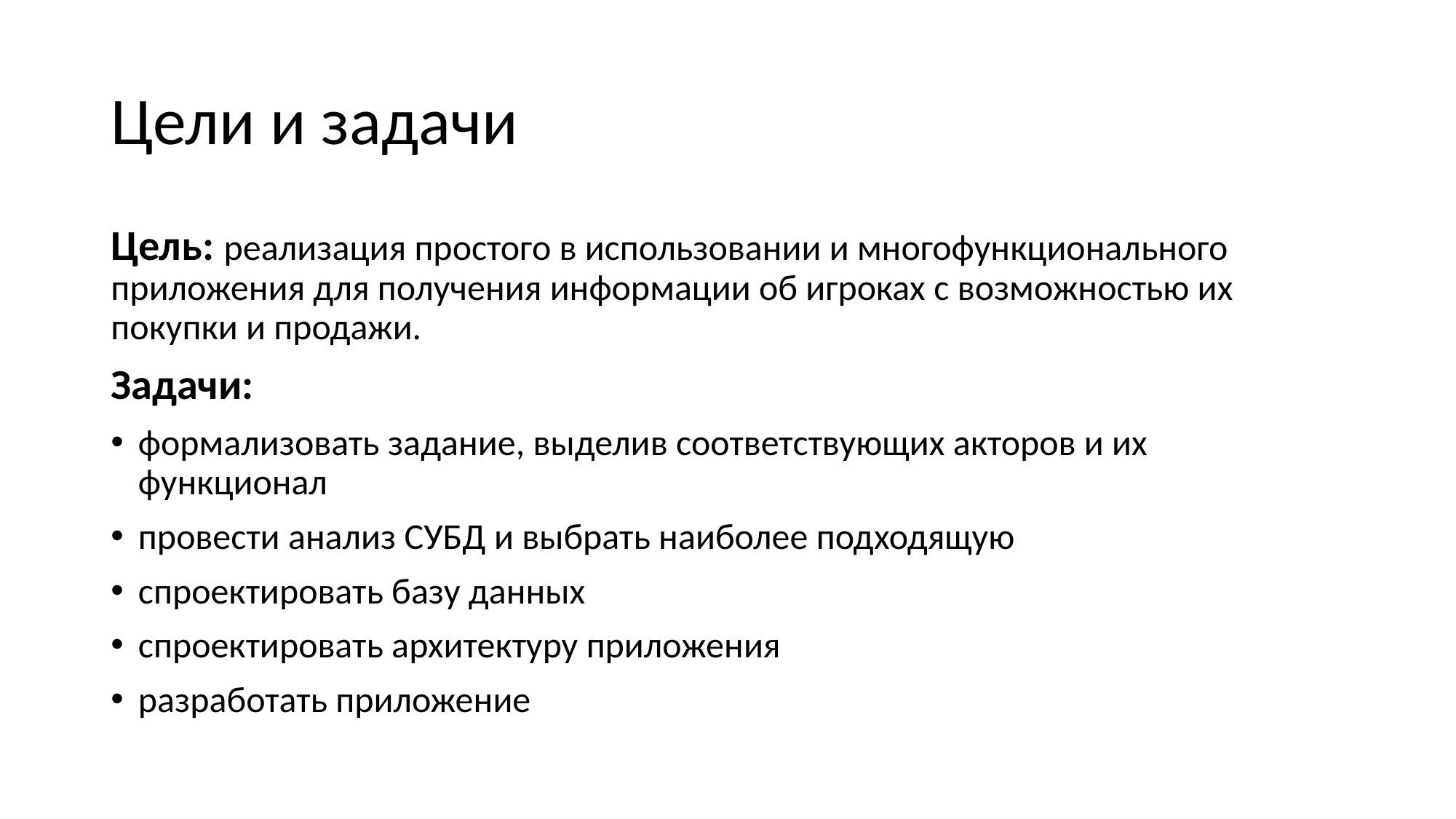

# Цели и задачи
Цель: реализация простого в использовании и многофункционального приложения для получения информации об игроках с возможностью их покупки и продажи.
Задачи:
формализовать задание, выделив соответствующих акторов и их функционал
провести анализ СУБД и выбрать наиболее подходящую
спроектировать базу данных
спроектировать архитектуру приложения
разработать приложение